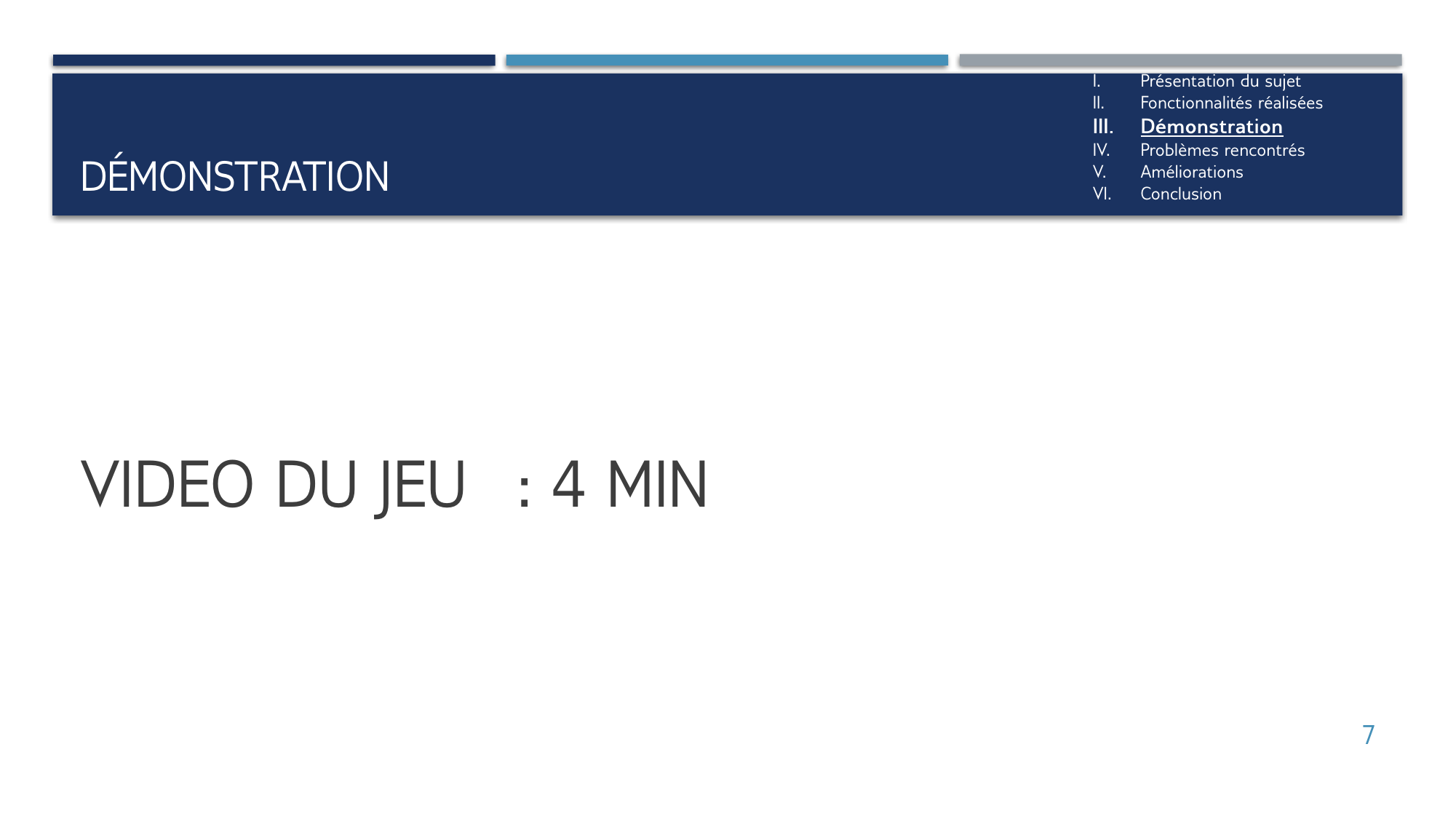

Présentation du sujet
Fonctionnalités réalisées
Démonstration
Problèmes rencontrés
Améliorations
Conclusion

Démonstration
VIDEO DU JEU 	: 4 MIN
7